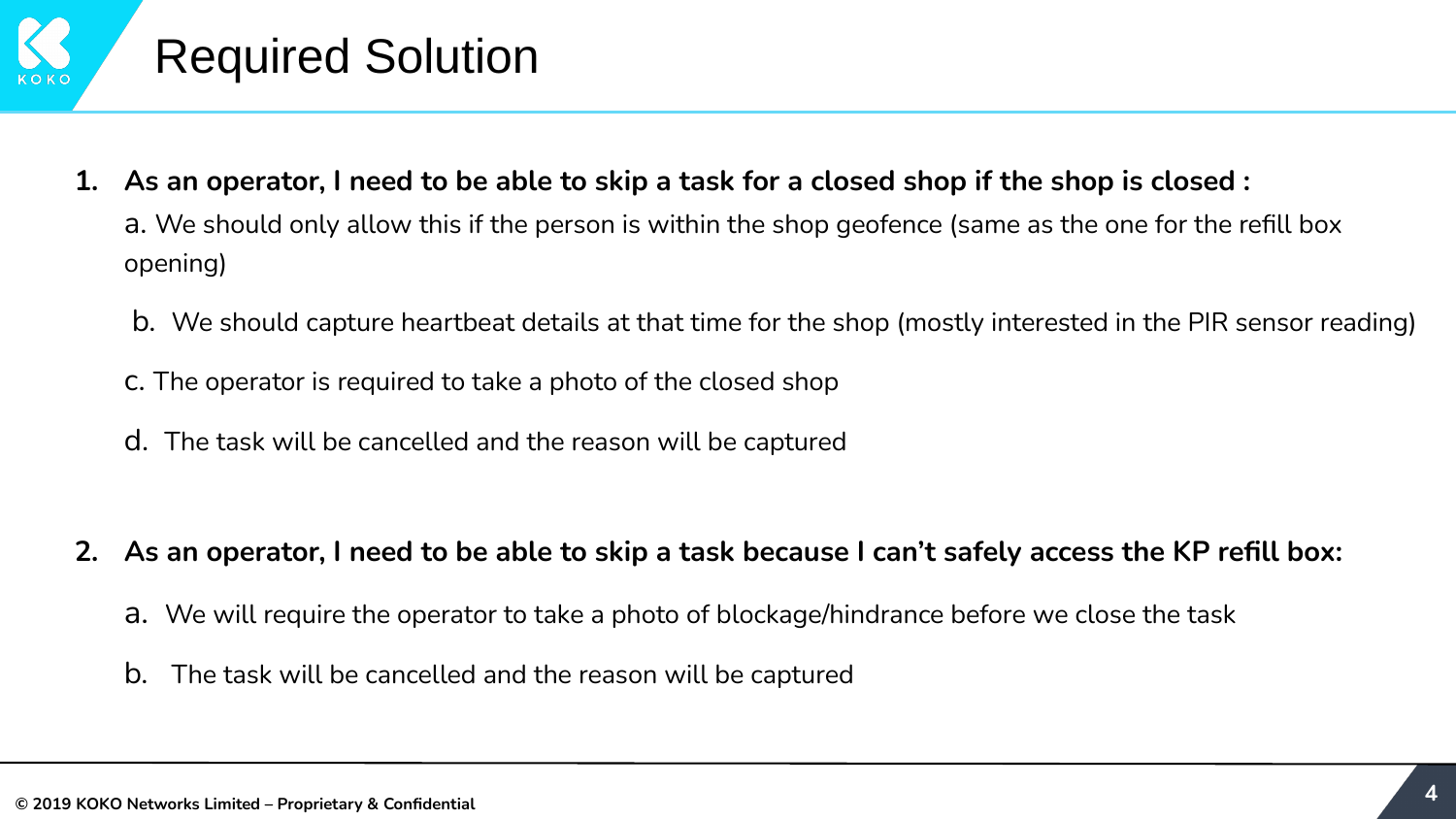

# Required Solution

As an operator, I need to be able to skip a task for a closed shop if the shop is closed :
a. We should only allow this if the person is within the shop geofence (same as the one for the refill box   opening)
 b.  We should capture heartbeat details at that time for the shop (mostly interested in the PIR sensor reading)
c. The operator is required to take a photo of the closed shop
d.  The task will be cancelled and the reason will be captured

As an operator, I need to be able to skip a task because I can’t safely access the KP refill box:
a.  We will require the operator to take a photo of blockage/hindrance before we close the task
b.   The task will be cancelled and the reason will be captured

4